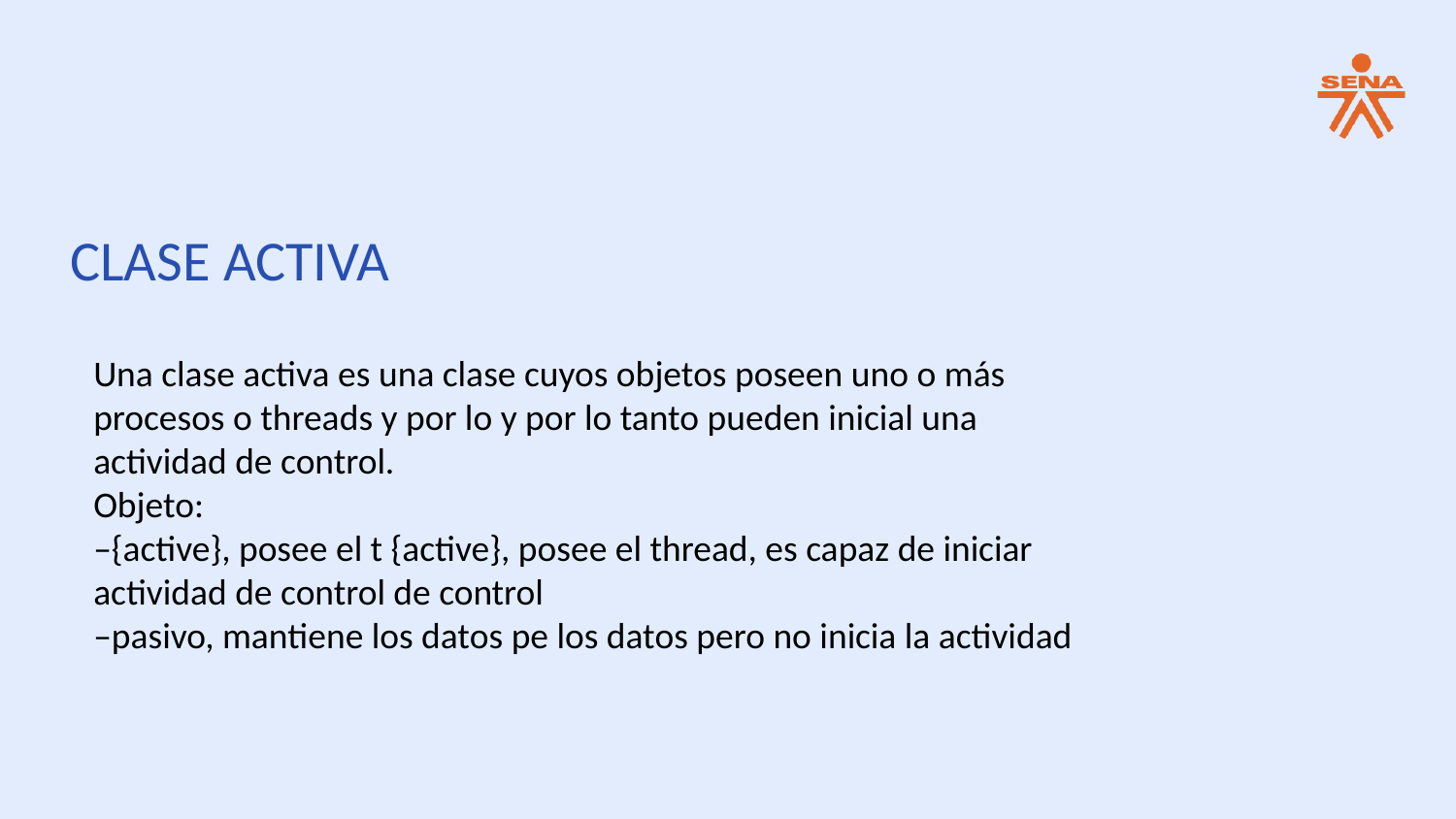

CLASE ACTIVA
Una clase activa es una clase cuyos objetos poseen uno o más procesos o threads y por lo y por lo tanto pueden inicial una actividad de control.
Objeto:
–{active}, posee el t {active}, posee el thread, es capaz de iniciar actividad de control de control
–pasivo, mantiene los datos pe los datos pero no inicia la actividad